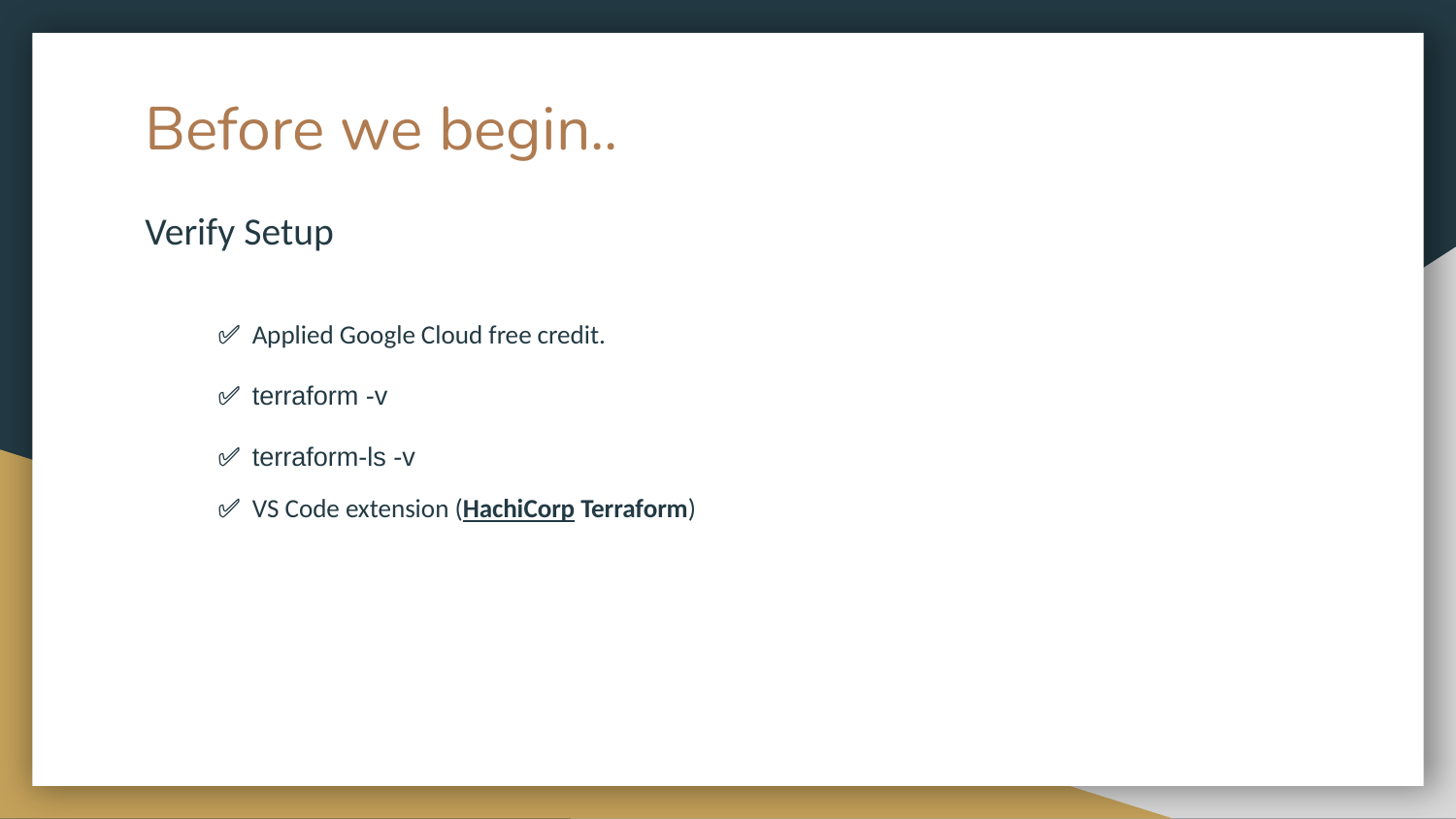

# Before we begin..
Verify Setup

✅  Applied Google Cloud free credit.
✅  terraform -v
✅  terraform-ls -v
✅  VS Code extension (HachiCorp Terraform)